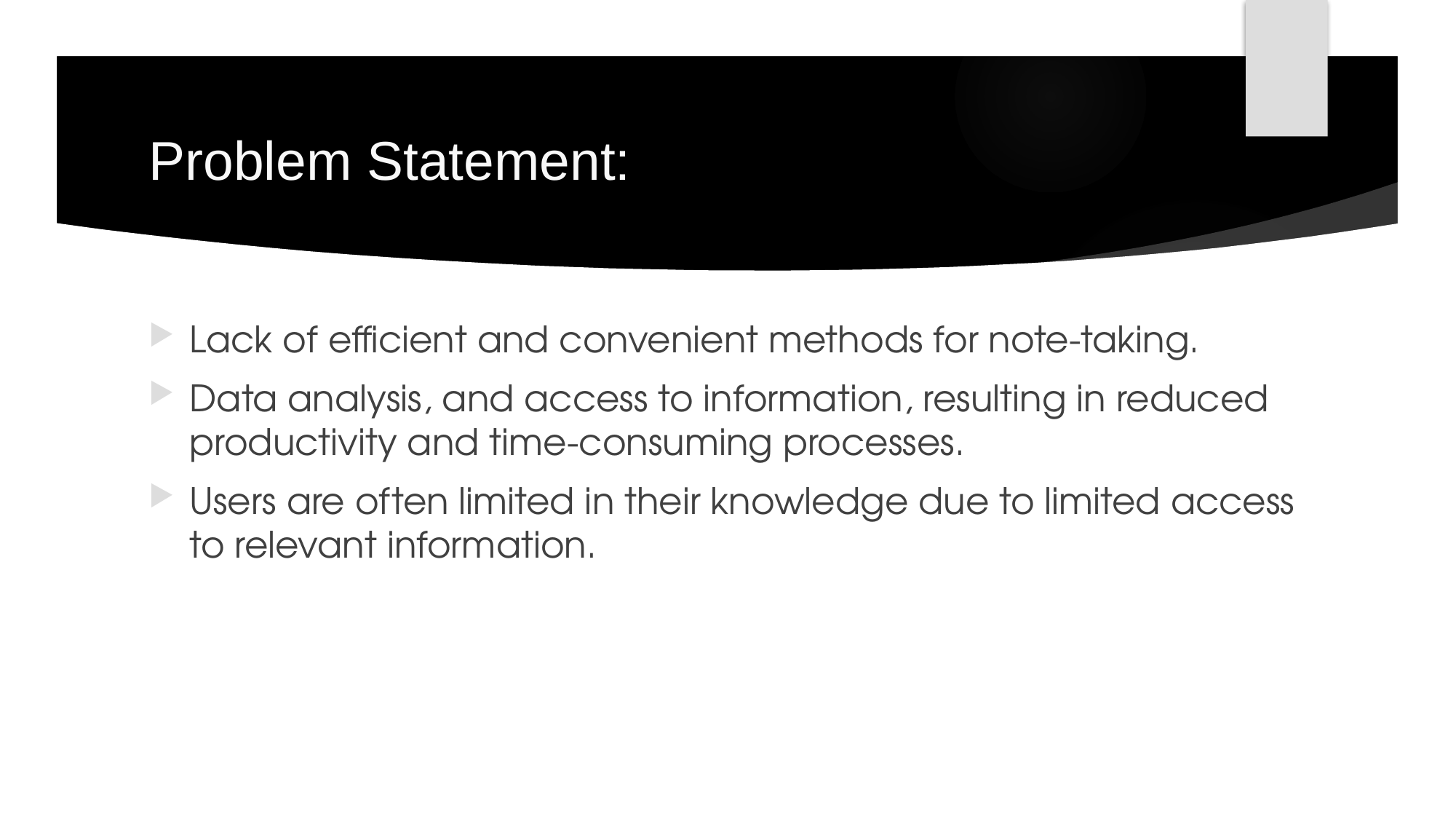

# Problem Statement:
Lack of efficient and convenient methods for note-taking.
Data analysis, and access to information, resulting in reduced productivity and time-consuming processes.
Users are often limited in their knowledge due to limited access to relevant information.